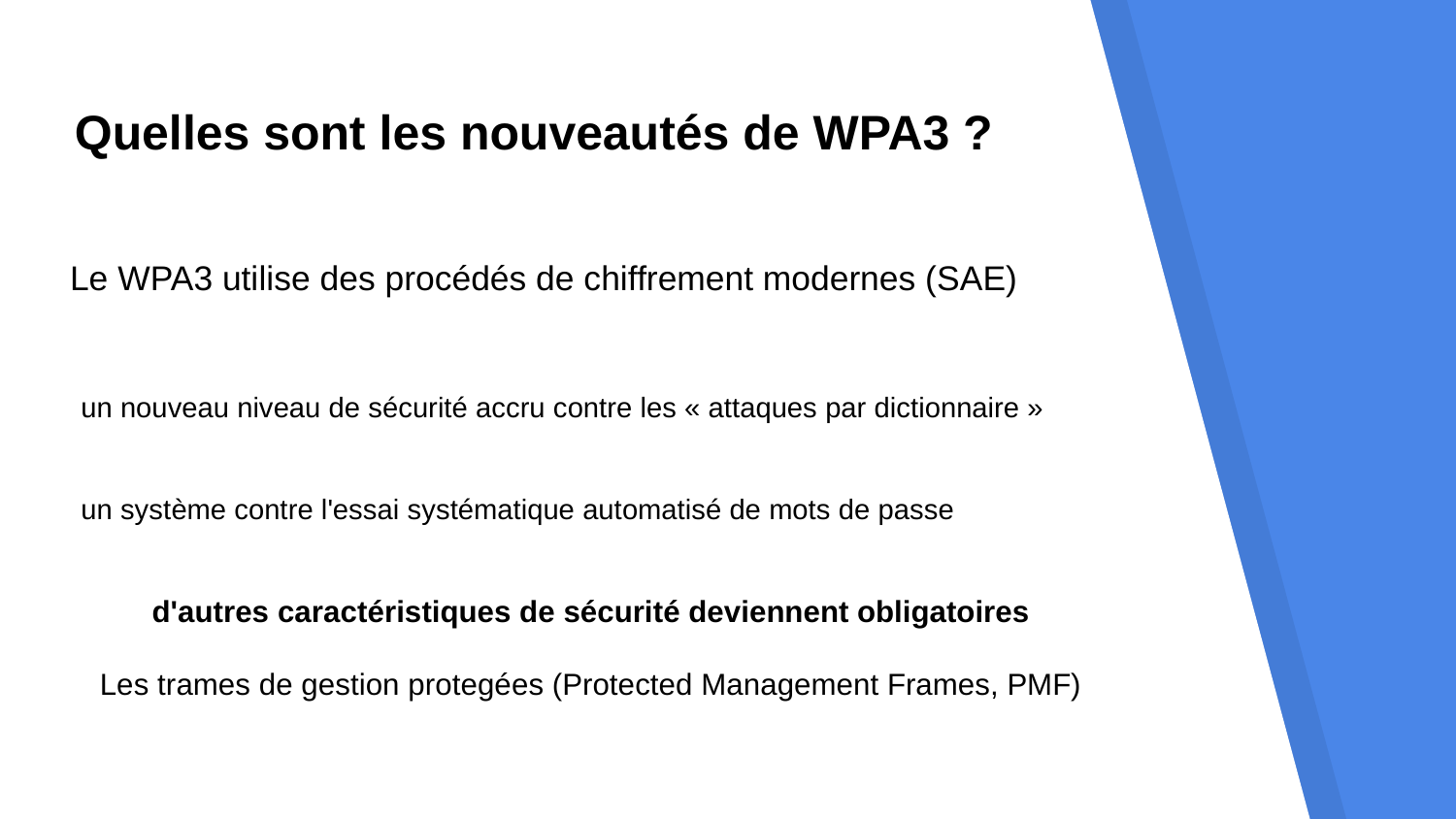

# Quelles sont les nouveautés de WPA3 ?
Le WPA3 utilise des procédés de chiffrement modernes (SAE)
un nouveau niveau de sécurité accru contre les « attaques par dictionnaire »

un système contre l'essai systématique automatisé de mots de passe
d'autres caractéristiques de sécurité deviennent obligatoires

Les trames de gestion protegées (Protected Management Frames, PMF)